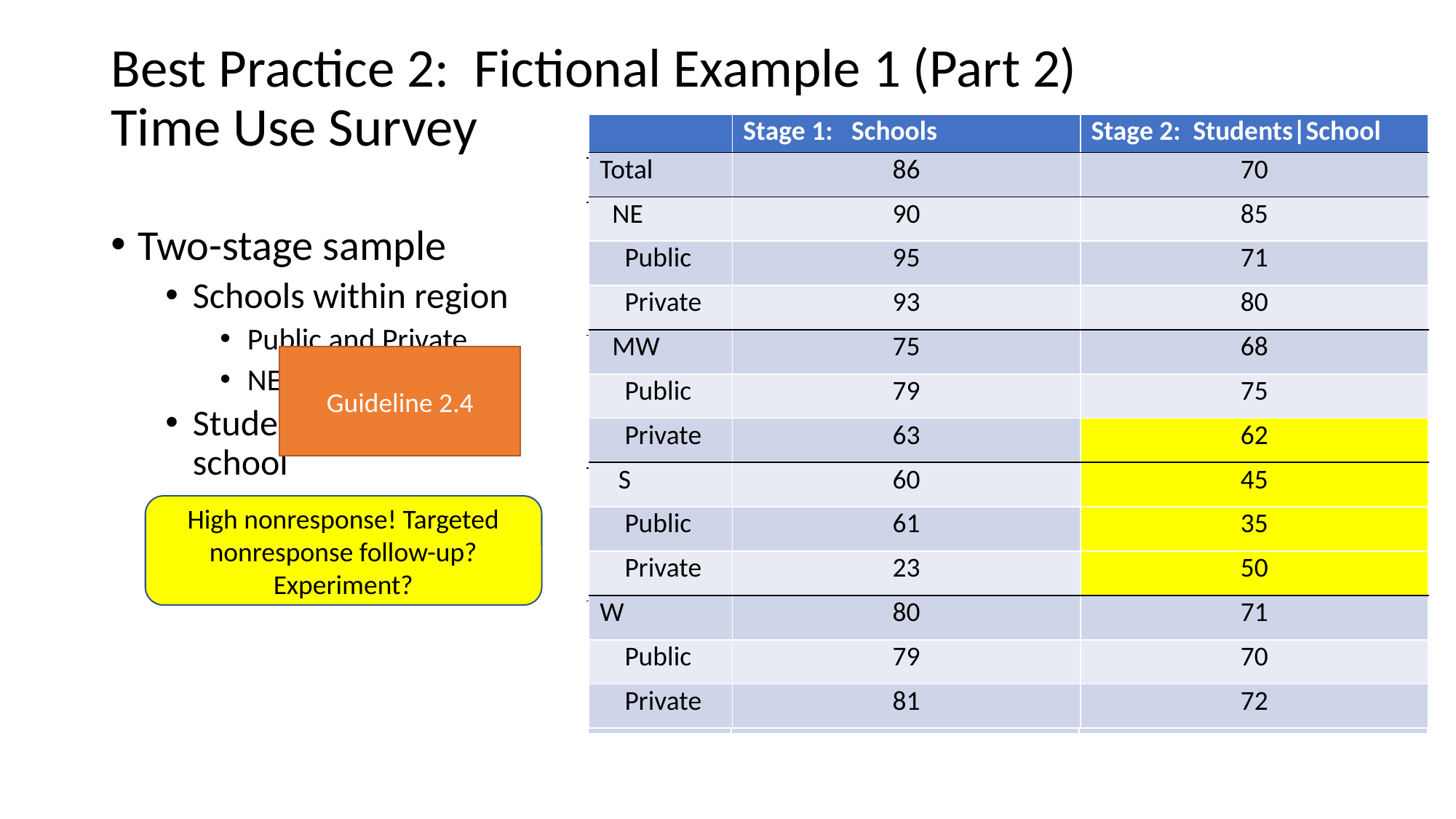

# Best Practice 2:  Fictional Example 1 (Part 2) Time Use Survey
|  | Stage 1: Schools | Stage 2: Students|School |
| --- | --- | --- |
| Total | 86 | 70 |
| NE | 90 | 85 |
| Public | 95 | 71 |
| Private | 93 | 80 |
| MW | 75 | 68 |
| Public | 79 | 75 |
| Private | 63 | 62 |
| S | 60 | 45 |
| Public | 61 | 35 |
| Private | 23 | 50 |
| W | 80 | 71 |
| Public | 79 | 70 |
| Private | 81 | 72 |
|  | Stage 1: Schools | Stage 2: Students|School |
| --- | --- | --- |
| Total | 86 | 70 |
| NE | 90 | 85 |
| Public | 95 | 71 |
| Private | 93 | 80 |
| MW | 75 | 68 |
| Public | 79 | 75 |
| Private | 63 | 62 |
| S | 60 | 45 |
| Public | 61 | 35 |
| Private | 23 | 50 |
| W | 80 | 71 |
| Public | 79 | 70 |
| Private | 81 | 72 |
|  | Stage 1: Schools | Stage 2: Students|School |
| --- | --- | --- |
| Total | 86 | 70 |
| NE | 90 | 85 |
| Public | 95 | 71 |
| Private | 93 | 80 |
| MW | 75 | 68 |
| Public | 79 | 75 |
| Private | 63 | 62 |
| S | 60 | 45 |
| Public | 61 | 35 |
| Private | 23 | 50 |
| W | 80 | 71 |
| Public | 79 | 70 |
| Private | 81 | 72 |
Two-stage sample
Schools within region
Public and Private
NE, MW, S, W
Students within school
Guideline 2.4
High nonresponse! Targeted nonresponse follow-up? Experiment?